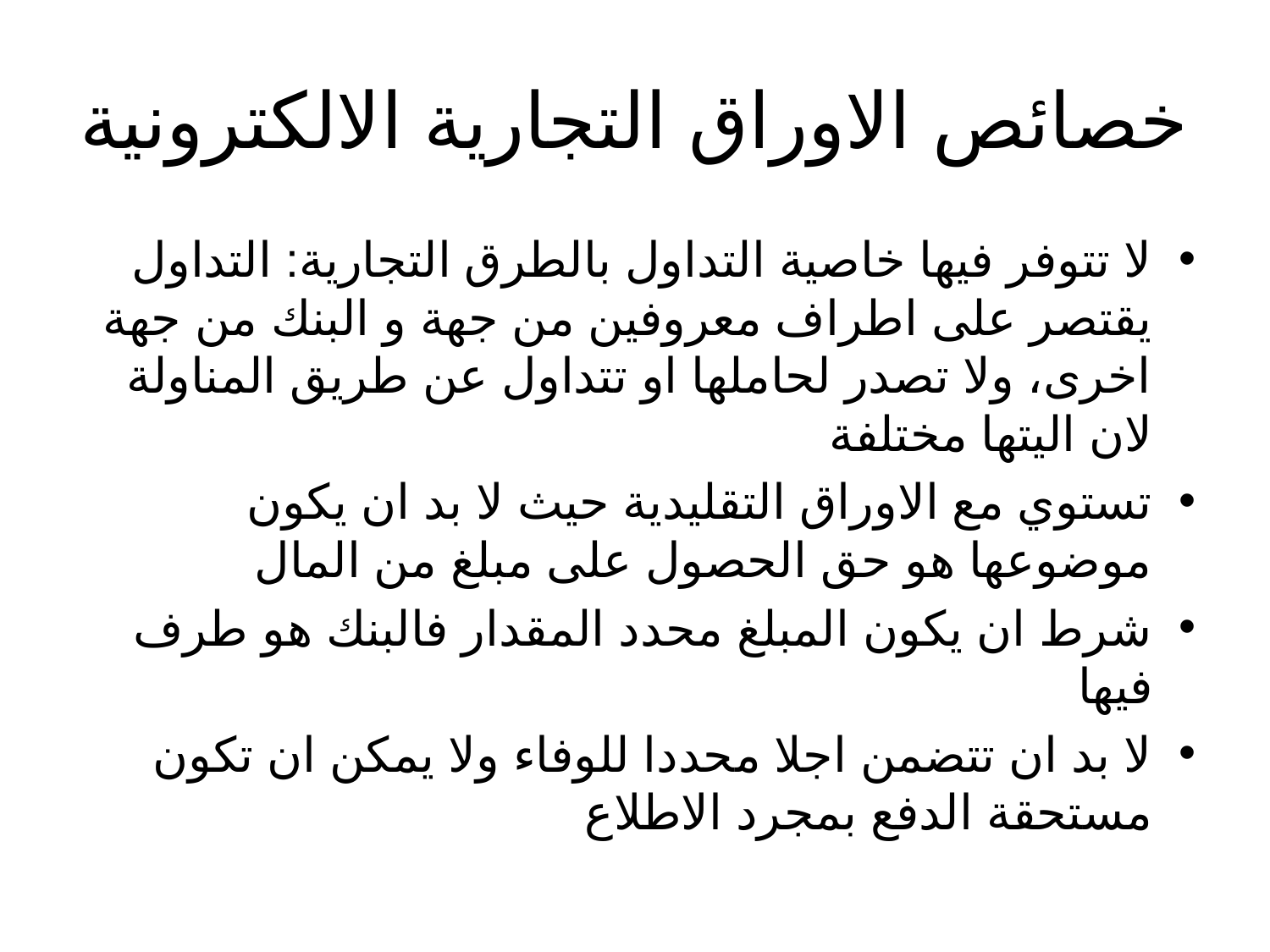

# خصائص الاوراق التجارية الالكترونية
لا تتوفر فيها خاصية التداول بالطرق التجارية: التداول يقتصر على اطراف معروفين من جهة و البنك من جهة اخرى، ولا تصدر لحاملها او تتداول عن طريق المناولة لان اليتها مختلفة
تستوي مع الاوراق التقليدية حيث لا بد ان يكون موضوعها هو حق الحصول على مبلغ من المال
شرط ان يكون المبلغ محدد المقدار فالبنك هو طرف فيها
لا بد ان تتضمن اجلا محددا للوفاء ولا يمكن ان تكون مستحقة الدفع بمجرد الاطلاع